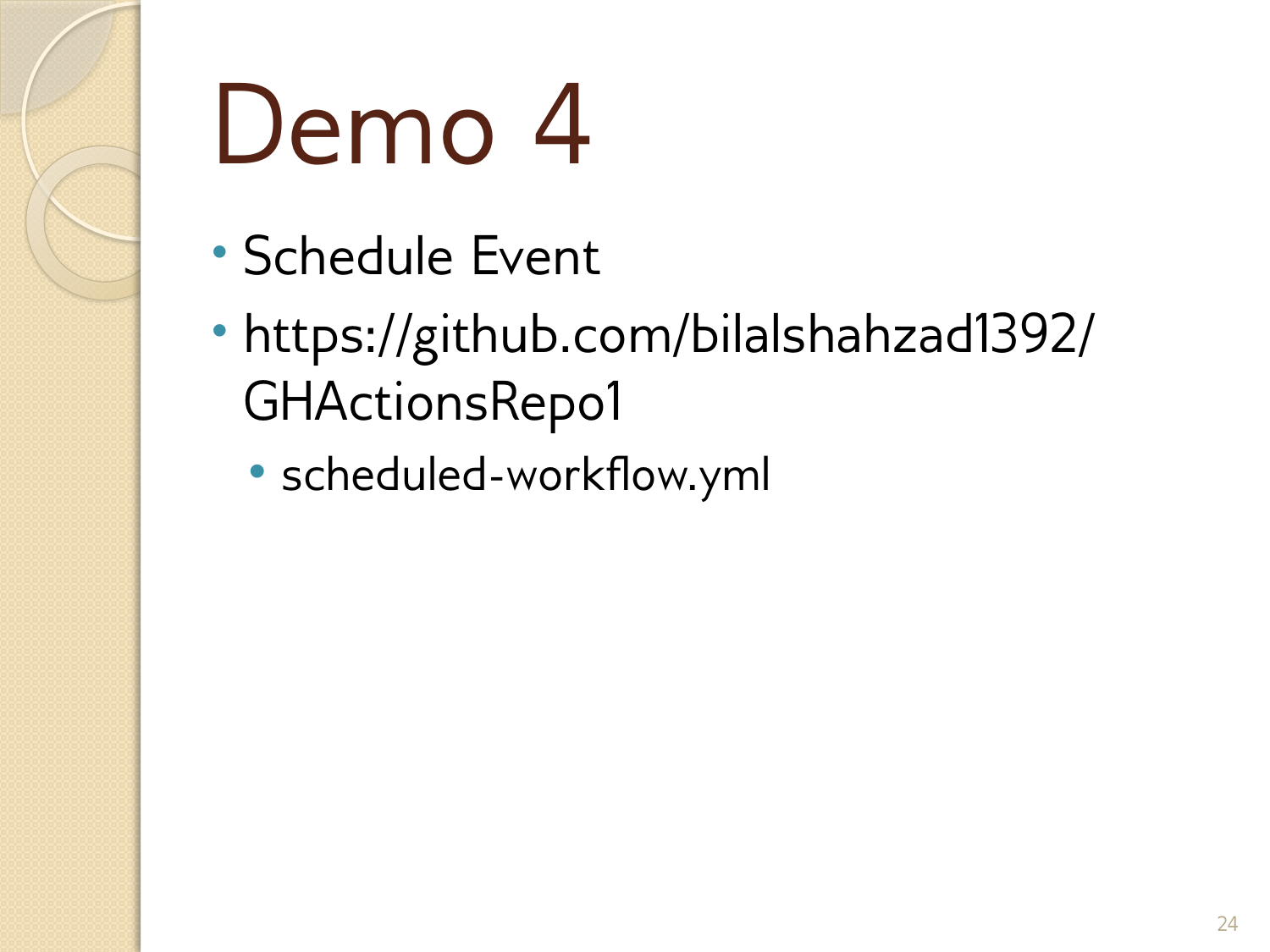

# Demo 4
Schedule Event
https://github.com/bilalshahzad1392/GHActionsRepo1
scheduled-workflow.yml

24